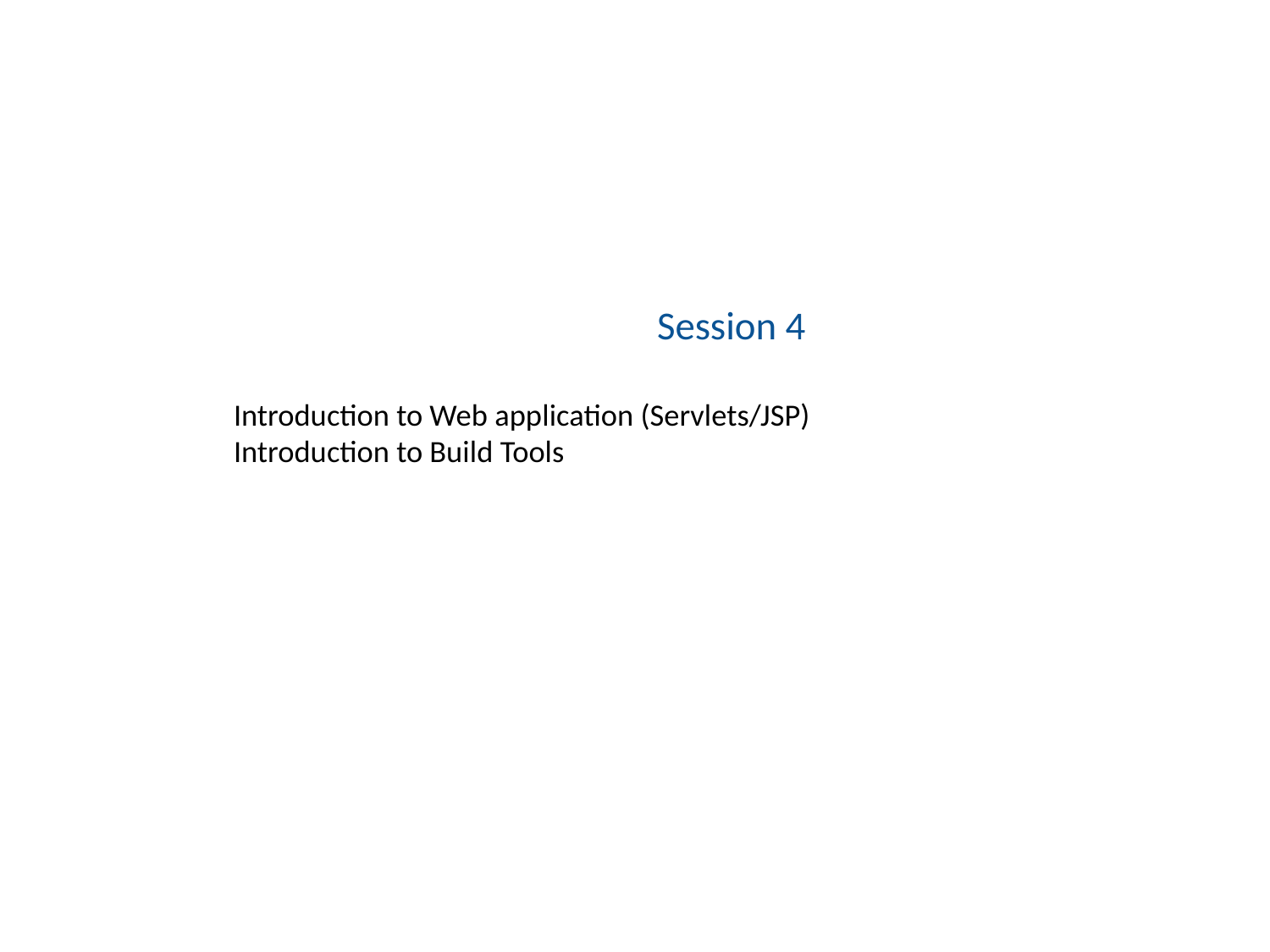

# Session 4

Introduction to Web application (Servlets/JSP)
Introduction to Build Tools